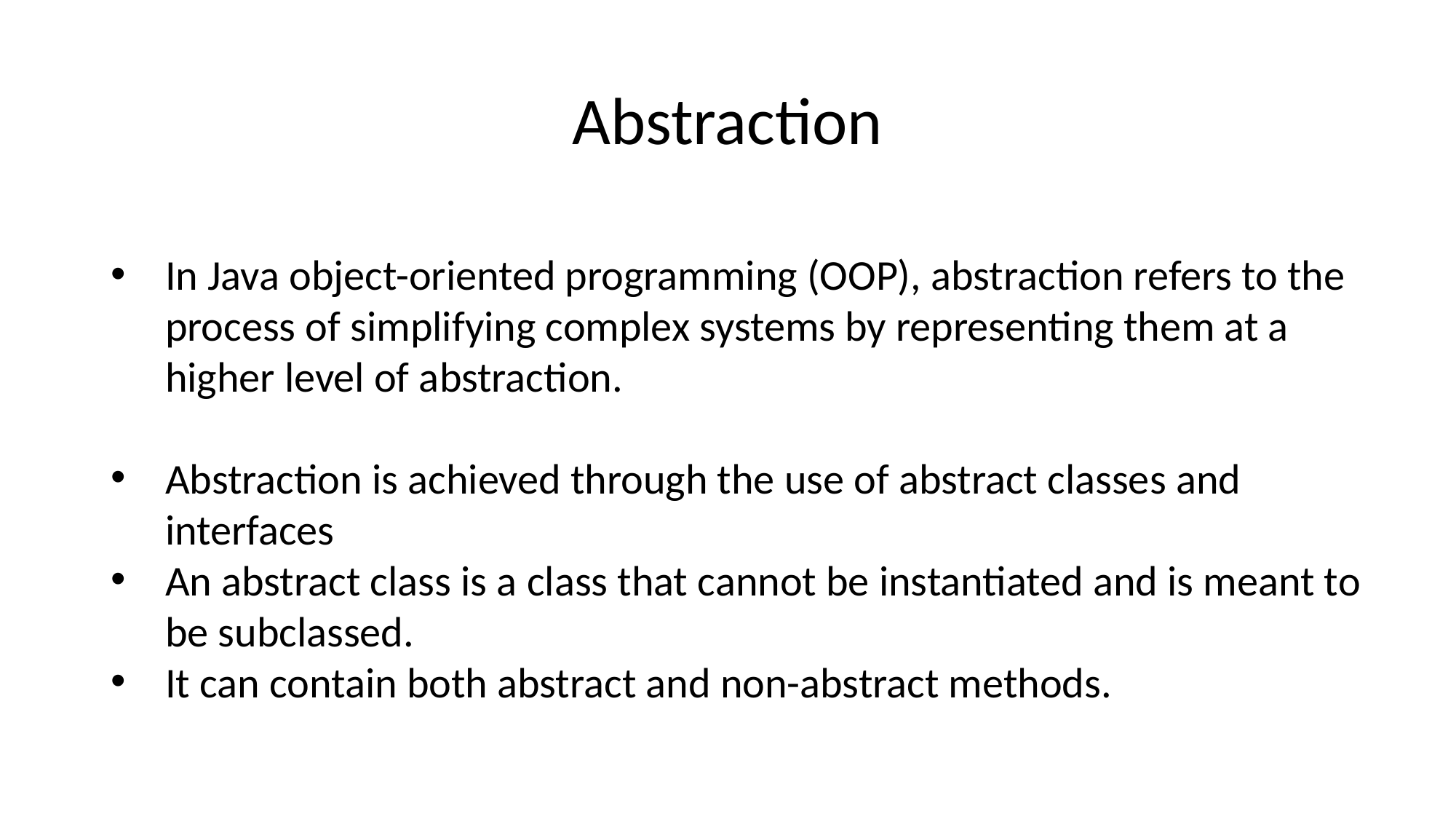

# Abstraction
In Java object-oriented programming (OOP), abstraction refers to the process of simplifying complex systems by representing them at a higher level of abstraction.

Abstraction is achieved through the use of abstract classes and interfaces
An abstract class is a class that cannot be instantiated and is meant to be subclassed.
It can contain both abstract and non-abstract methods.